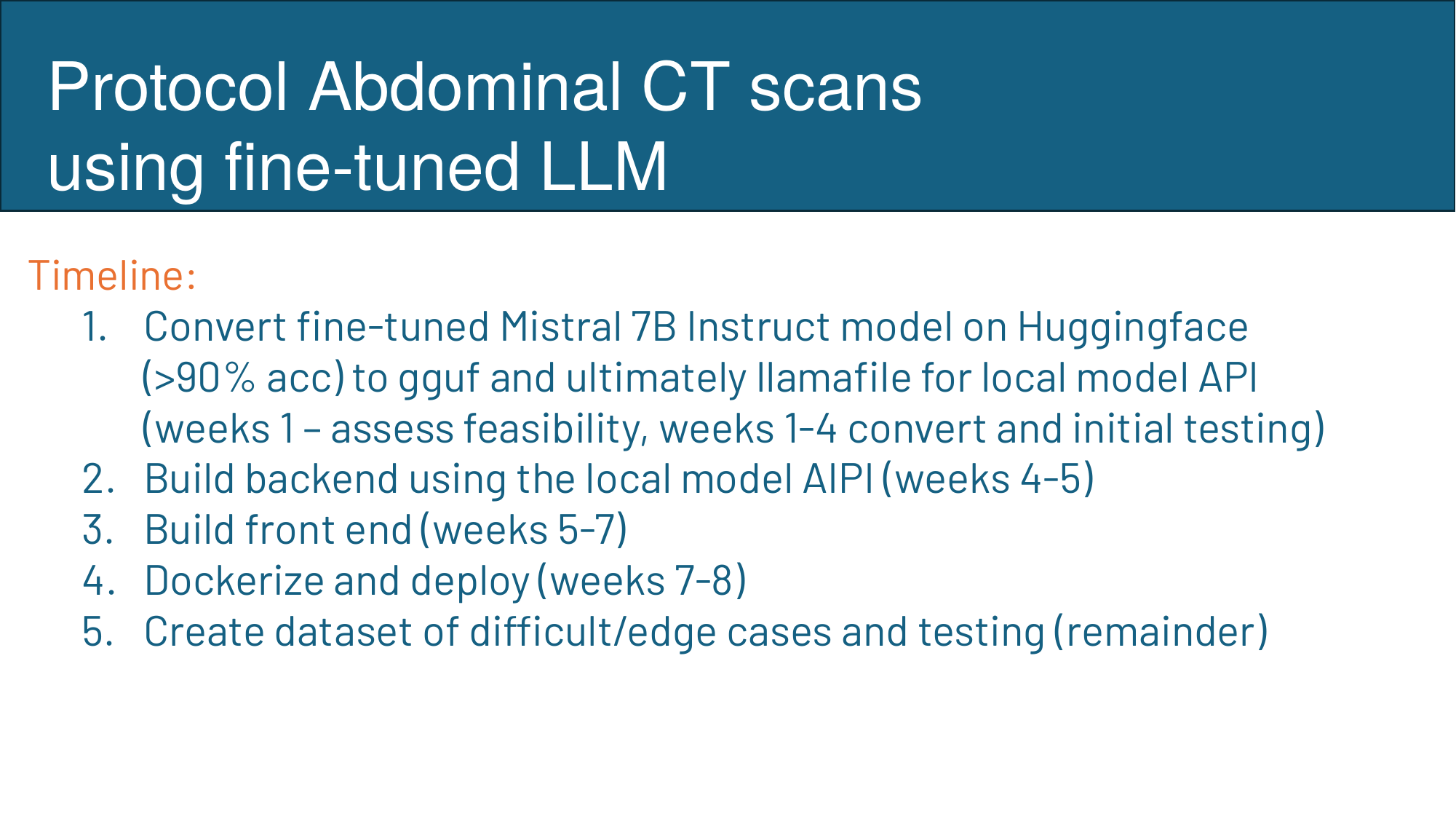

Protocol Abdominal CT scans using fine-tuned LLM
Timeline:
Convert fine-tuned Mistral 7B Instruct model on Huggingface (>90% acc) to gguf and ultimately llamafile for local model API (weeks 1 – assess feasibility, weeks 1-4 convert and initial testing)
Build backend using the local model AIPI (weeks 4-5)
Build front end (weeks 5-7)
Dockerize and deploy (weeks 7-8)
Create dataset of difficult/edge cases and testing (remainder)